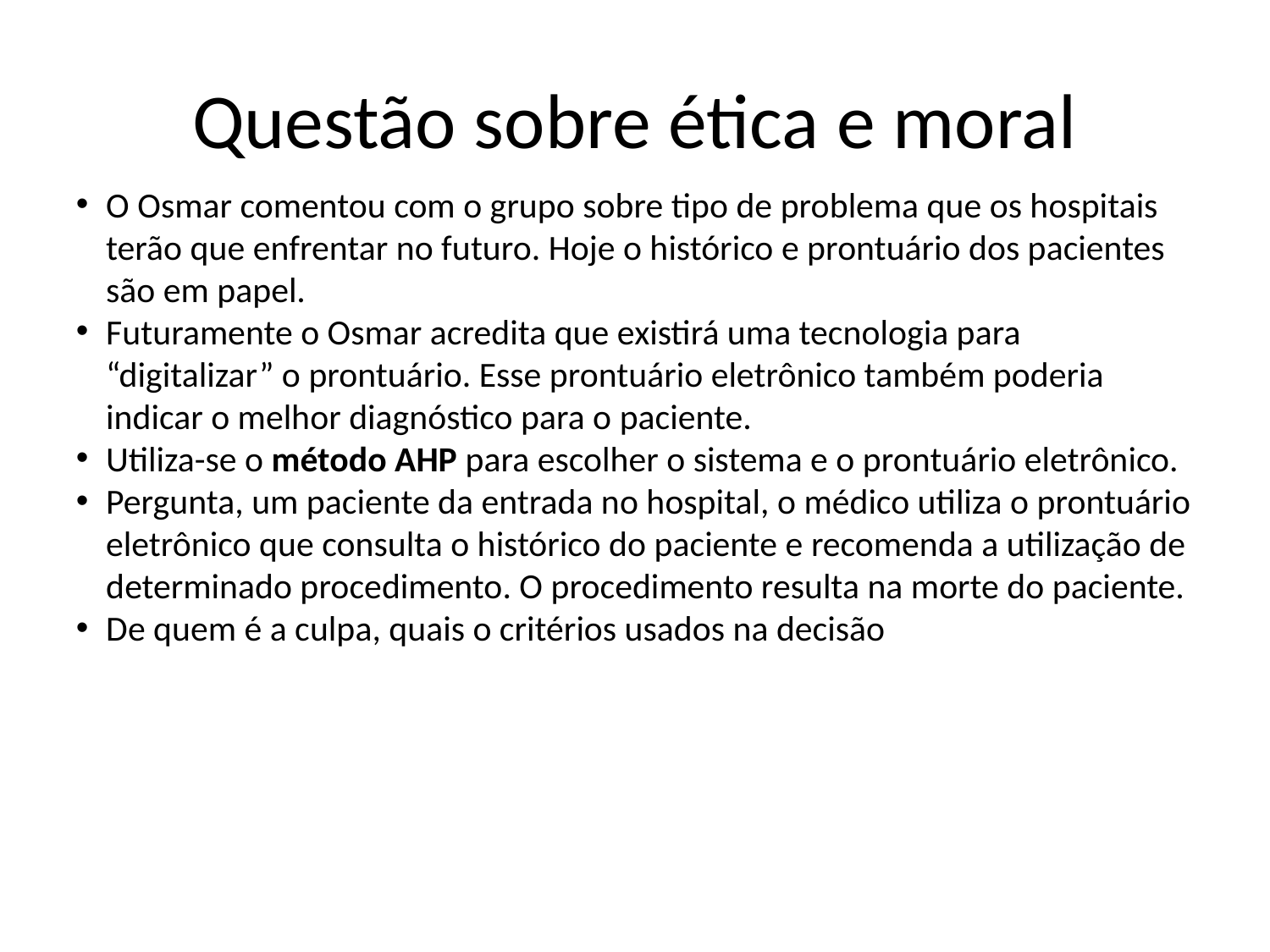

Questão sobre ética e moral
O Osmar comentou com o grupo sobre tipo de problema que os hospitais terão que enfrentar no futuro. Hoje o histórico e prontuário dos pacientes são em papel.
Futuramente o Osmar acredita que existirá uma tecnologia para “digitalizar” o prontuário. Esse prontuário eletrônico também poderia indicar o melhor diagnóstico para o paciente.
Utiliza-se o método AHP para escolher o sistema e o prontuário eletrônico.
Pergunta, um paciente da entrada no hospital, o médico utiliza o prontuário eletrônico que consulta o histórico do paciente e recomenda a utilização de determinado procedimento. O procedimento resulta na morte do paciente.
De quem é a culpa, quais o critérios usados na decisão